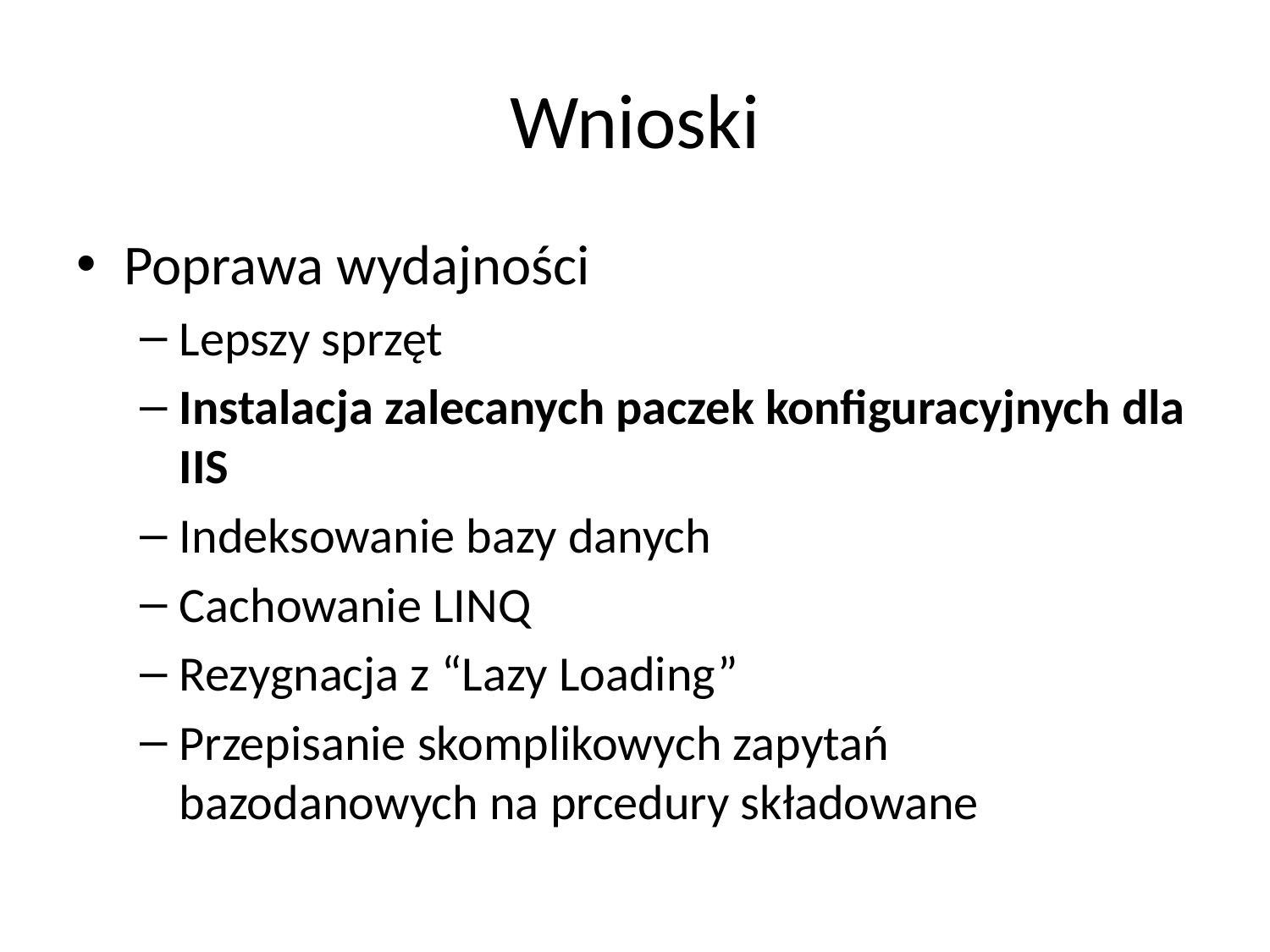

# Wnioski
Poprawa wydajności
Lepszy sprzęt
Instalacja zalecanych paczek konfiguracyjnych dla IIS
Indeksowanie bazy danych
Cachowanie LINQ
Rezygnacja z “Lazy Loading”
Przepisanie skomplikowych zapytań bazodanowych na prcedury składowane